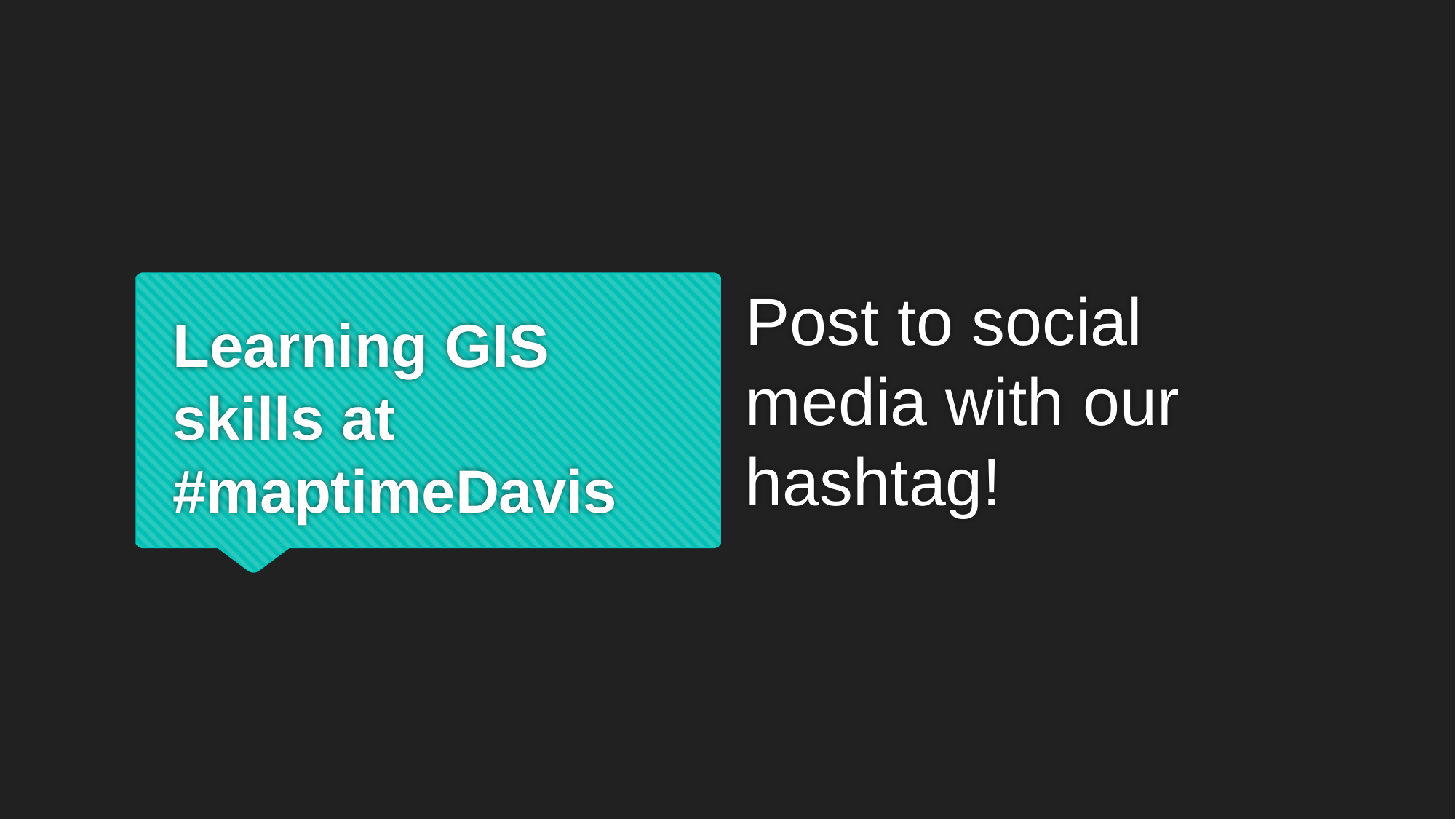

Post to social media with our hashtag!
# Learning GIS skills at #maptimeDavis